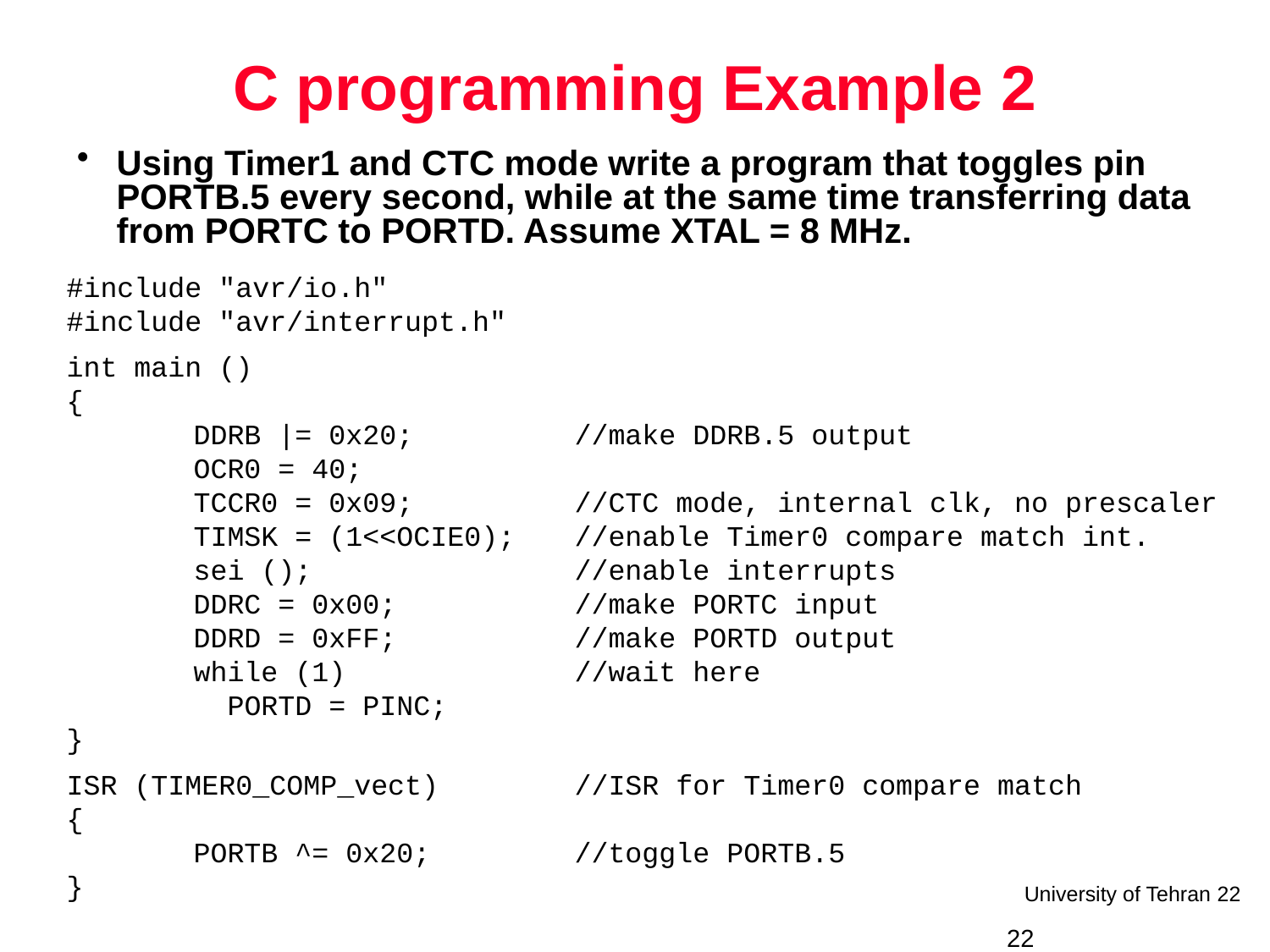

# C programming Example 2
Using Timer1 and CTC mode write a program that toggles pin PORTB.5 every second, while at the same time transferring data from PORTC to PORTD. Assume XTAL = 8 MHz.
#include "avr/io.h"
#include "avr/interrupt.h"

int main ()
{
	DDRB |= 0x20;		//make DDRB.5 output
	OCR0 = 40;
	TCCR0 = 0x09;		//CTC mode, internal clk, no prescaler
	TIMSK = (1<<OCIE0);	//enable Timer0 compare match int.
	sei ();			//enable interrupts
	DDRC = 0x00;		//make PORTC input
	DDRD = 0xFF;		//make PORTD output
	while (1)		//wait here
	  PORTD = PINC;
}

ISR (TIMER0_COMP_vect)		//ISR for Timer0 compare match
{
	PORTB ^= 0x20;		//toggle PORTB.5
}
22